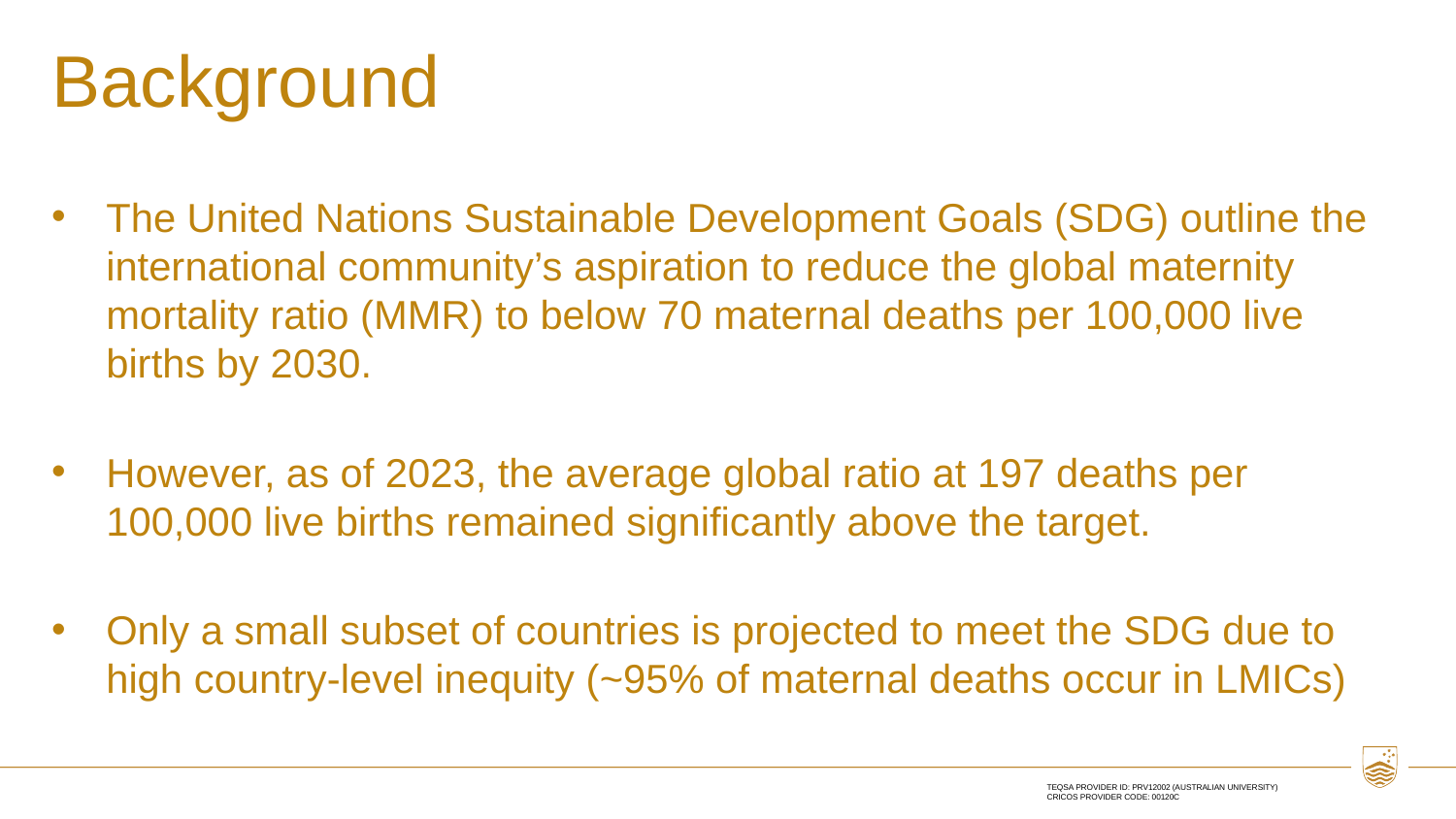

# Background
The United Nations Sustainable Development Goals (SDG) outline the international community’s aspiration to reduce the global maternity mortality ratio (MMR) to below 70 maternal deaths per 100,000 live births by 2030.
However, as of 2023, the average global ratio at 197 deaths per 100,000 live births remained significantly above the target.
Only a small subset of countries is projected to meet the SDG due to high country-level inequity (~95% of maternal deaths occur in LMICs)